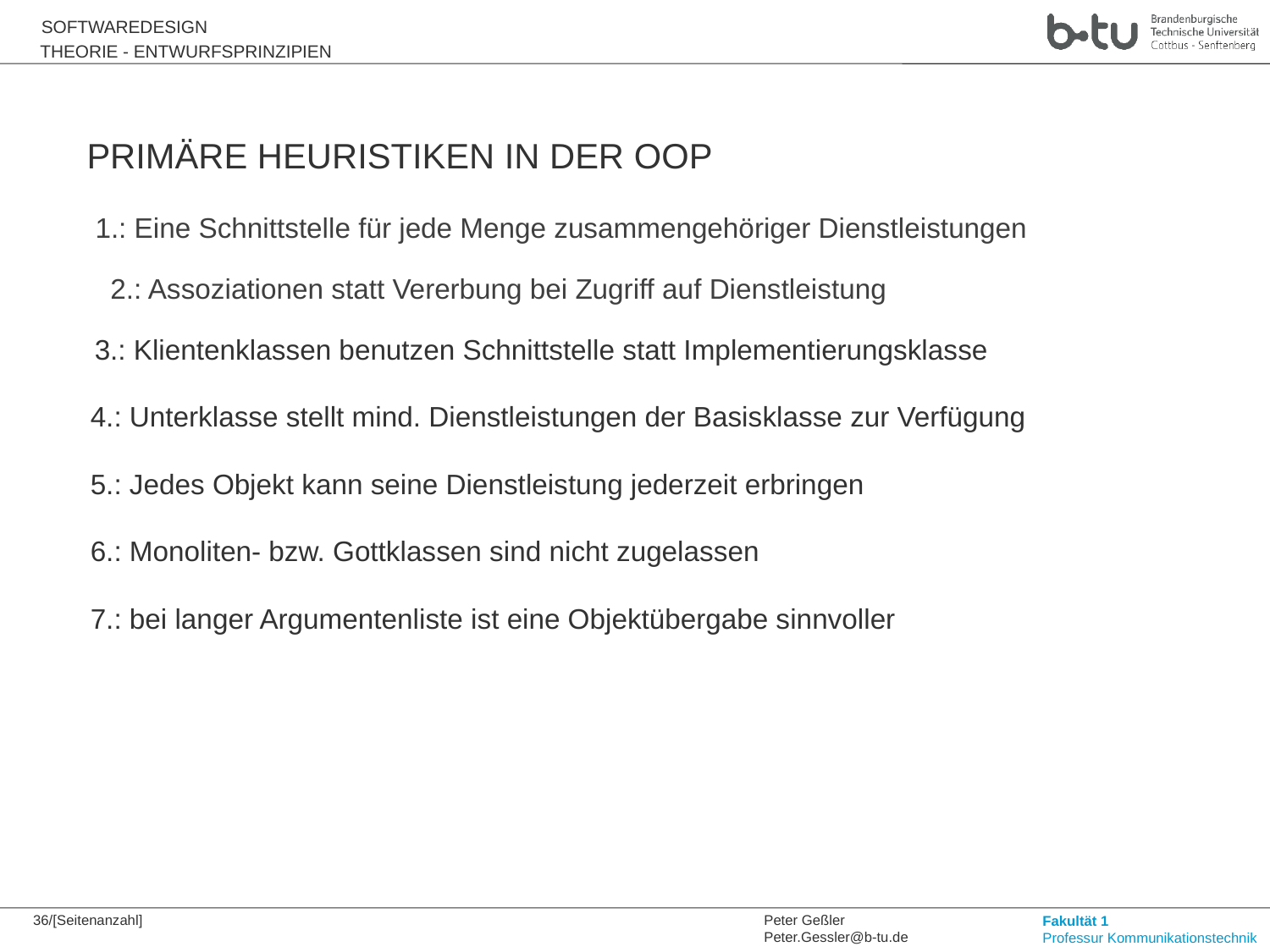

Theorie - Entwurfsprinzipien
PRIMÄRE HEURISTIKEN IN DER OOP

1.: Eine Schnittstelle für jede Menge zusammengehöriger Dienstleistungen
2.: Assoziationen statt Vererbung bei Zugriff auf Dienstleistung
3.: Klientenklassen benutzen Schnittstelle statt Implementierungsklasse
4.: Unterklasse stellt mind. Dienstleistungen der Basisklasse zur Verfügung
5.: Jedes Objekt kann seine Dienstleistung jederzeit erbringen
6.: Monoliten- bzw. Gottklassen sind nicht zugelassen
7.: bei langer Argumentenliste ist eine Objektübergabe sinnvoller